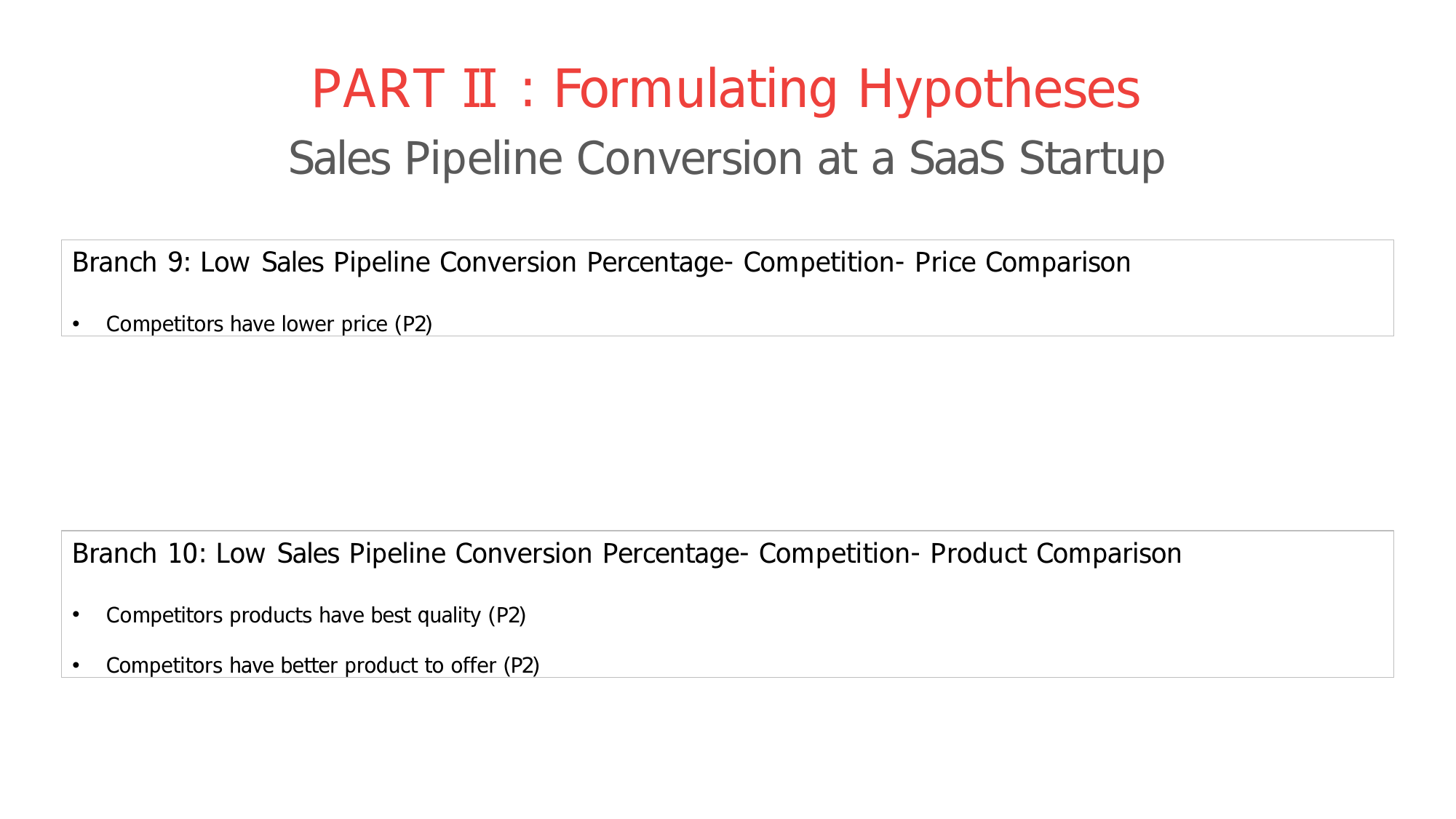

# PART II : Formulating Hypotheses
Sales Pipeline Conversion at a SaaS Startup
Branch 9: Low Sales Pipeline Conversion Percentage- Competition- Price Comparison

Competitors have lower price (P2)
Branch 10: Low Sales Pipeline Conversion Percentage- Competition- Product Comparison

Competitors products have best quality (P2)

Competitors have better product to offer (P2)